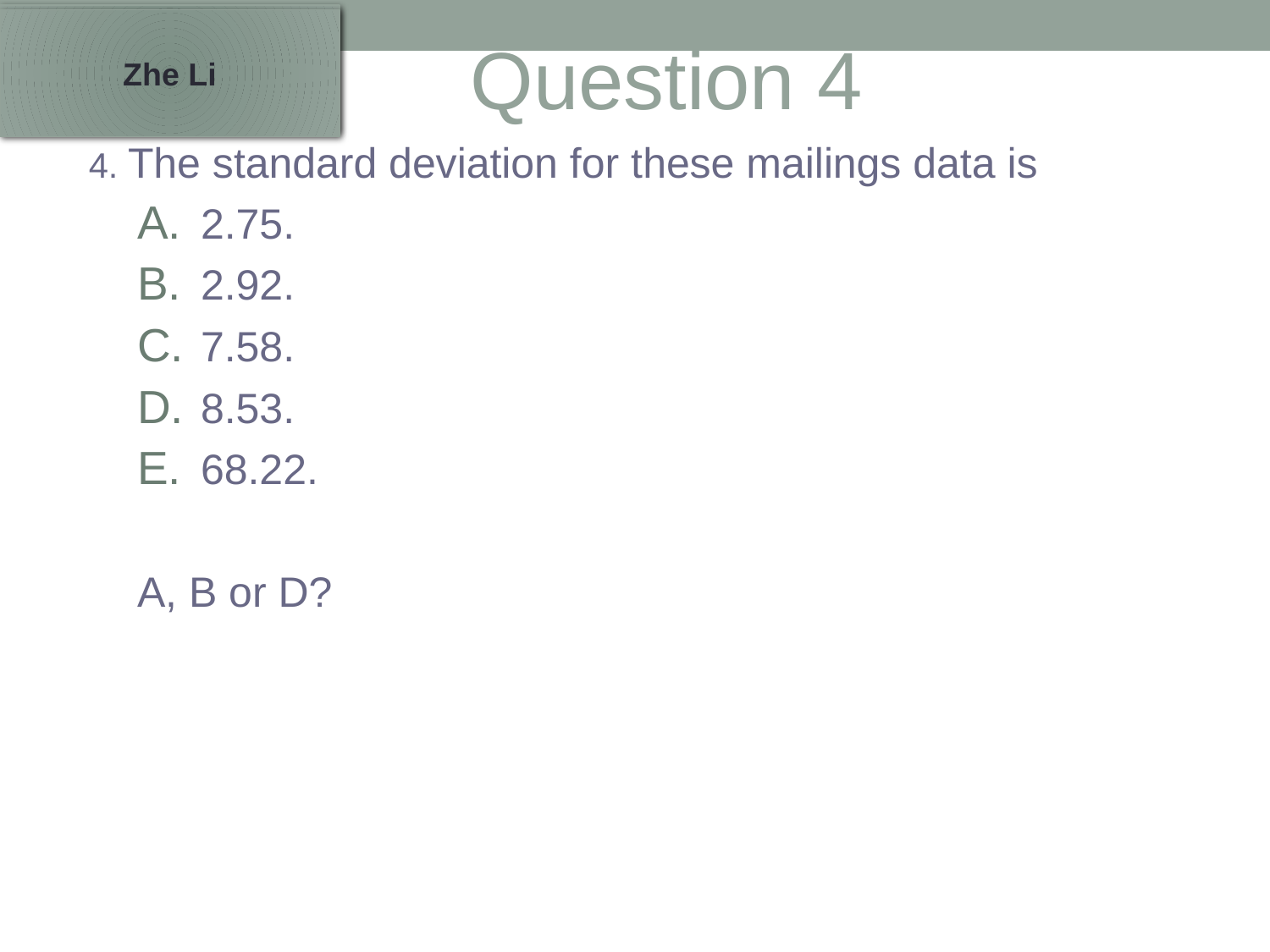

UNDERLINE THE CORRECT ANWER
Zhe Li
Question 4
4. The standard deviation for these mailings data is
2.75.
2.92.
7.58.
8.53.
68.22.

A, B or D?